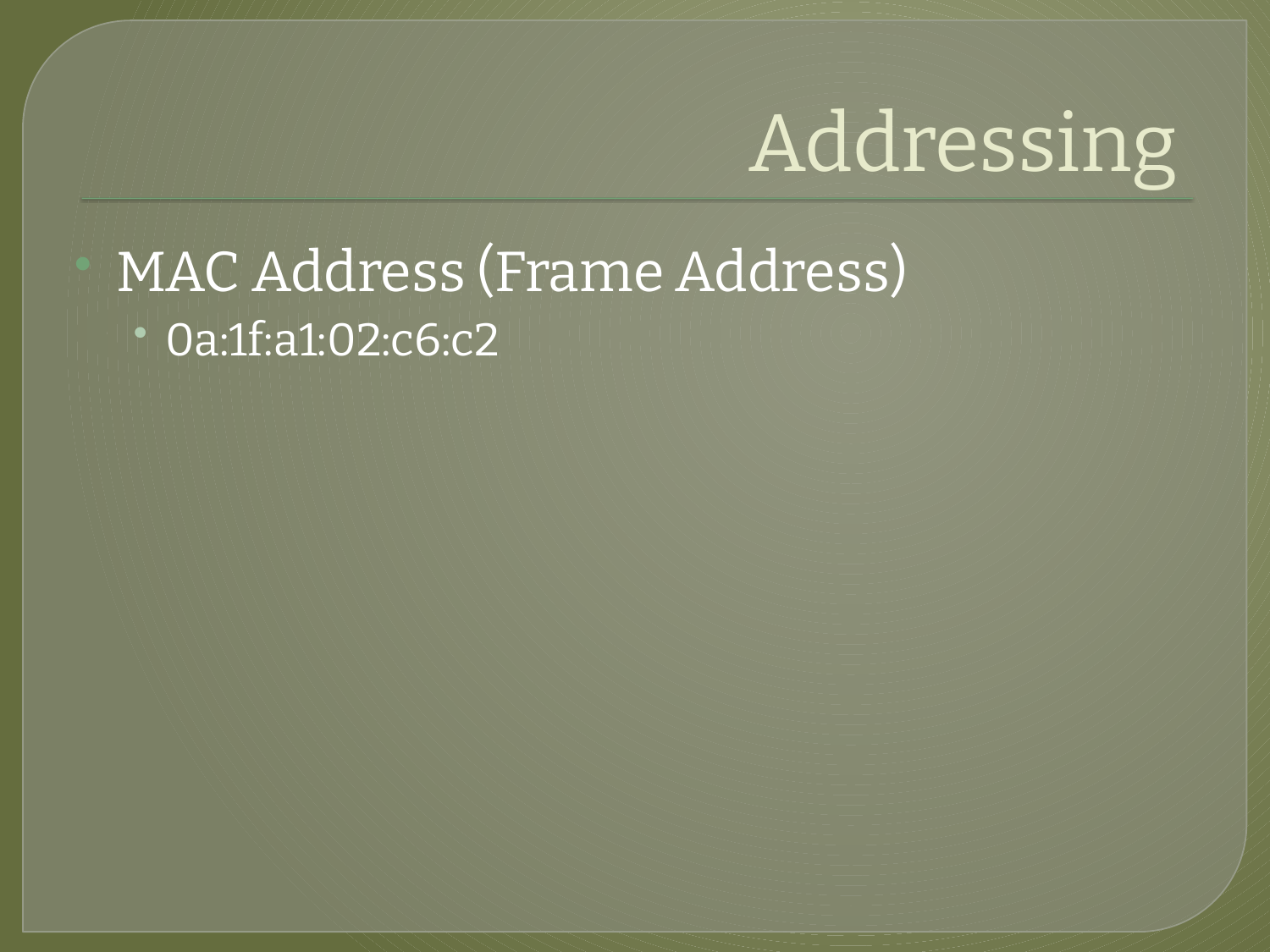

# Addressing
MAC Address (Frame Address)
0a:1f:a1:02:c6:c2